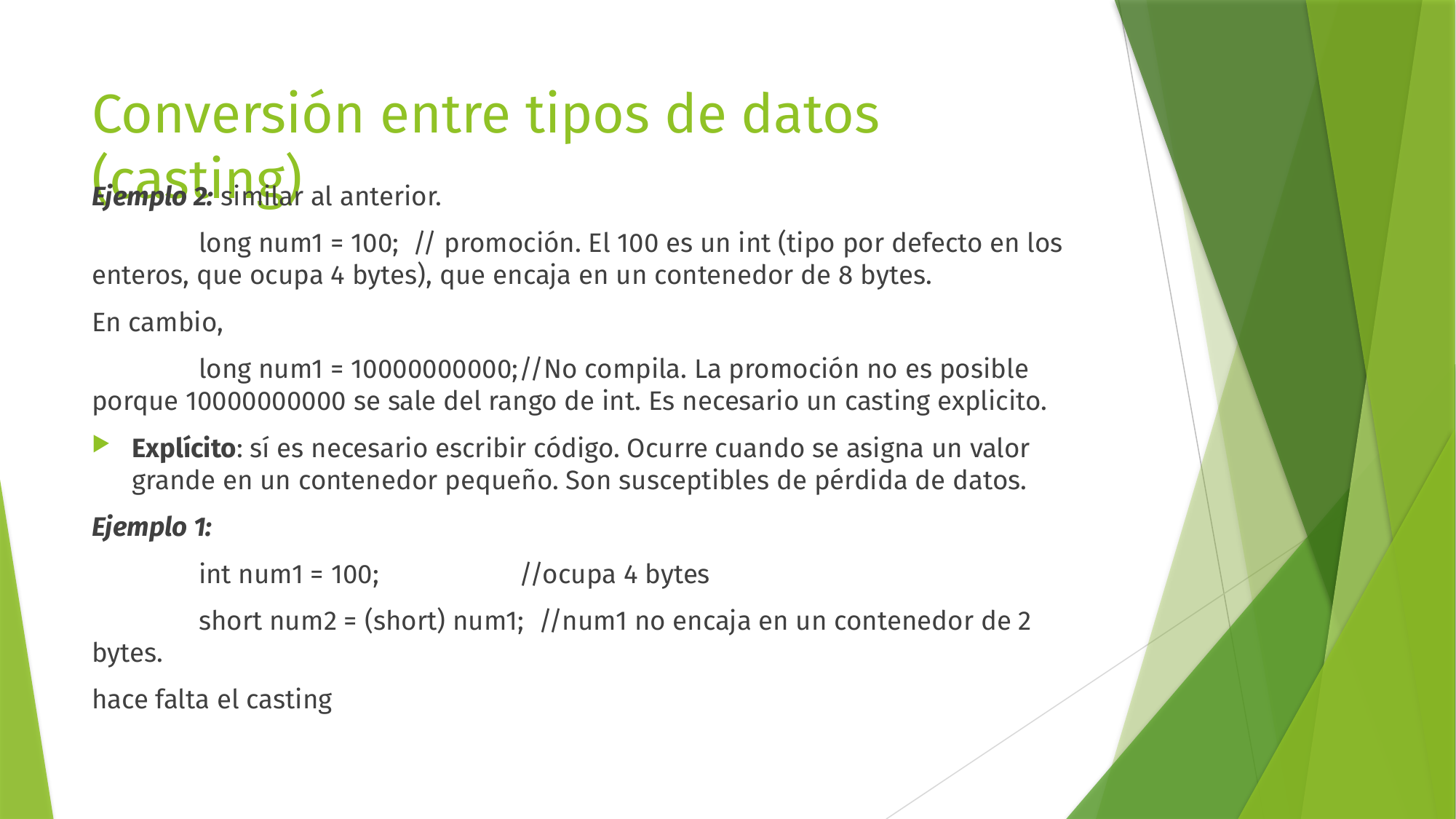

# Conversión entre tipos de datos (casting)
Ejemplo 2: similar al anterior.
	long num1 = 100; 	// promoción. El 100 es un int (tipo por defecto en los enteros, que ocupa 4 bytes), que encaja en un contenedor de 8 bytes.
En cambio,
	long num1 = 10000000000;	//No compila. La promoción no es posible porque 10000000000 se sale del rango de int. Es necesario un casting explicito.
Explícito: sí es necesario escribir código. Ocurre cuando se asigna un valor grande en un contenedor pequeño. Son susceptibles de pérdida de datos.
Ejemplo 1:
	int num1 = 100;		 	//ocupa 4 bytes
	short num2 = (short) num1;  //num1 no encaja en un contenedor de 2 bytes.
hace falta el casting